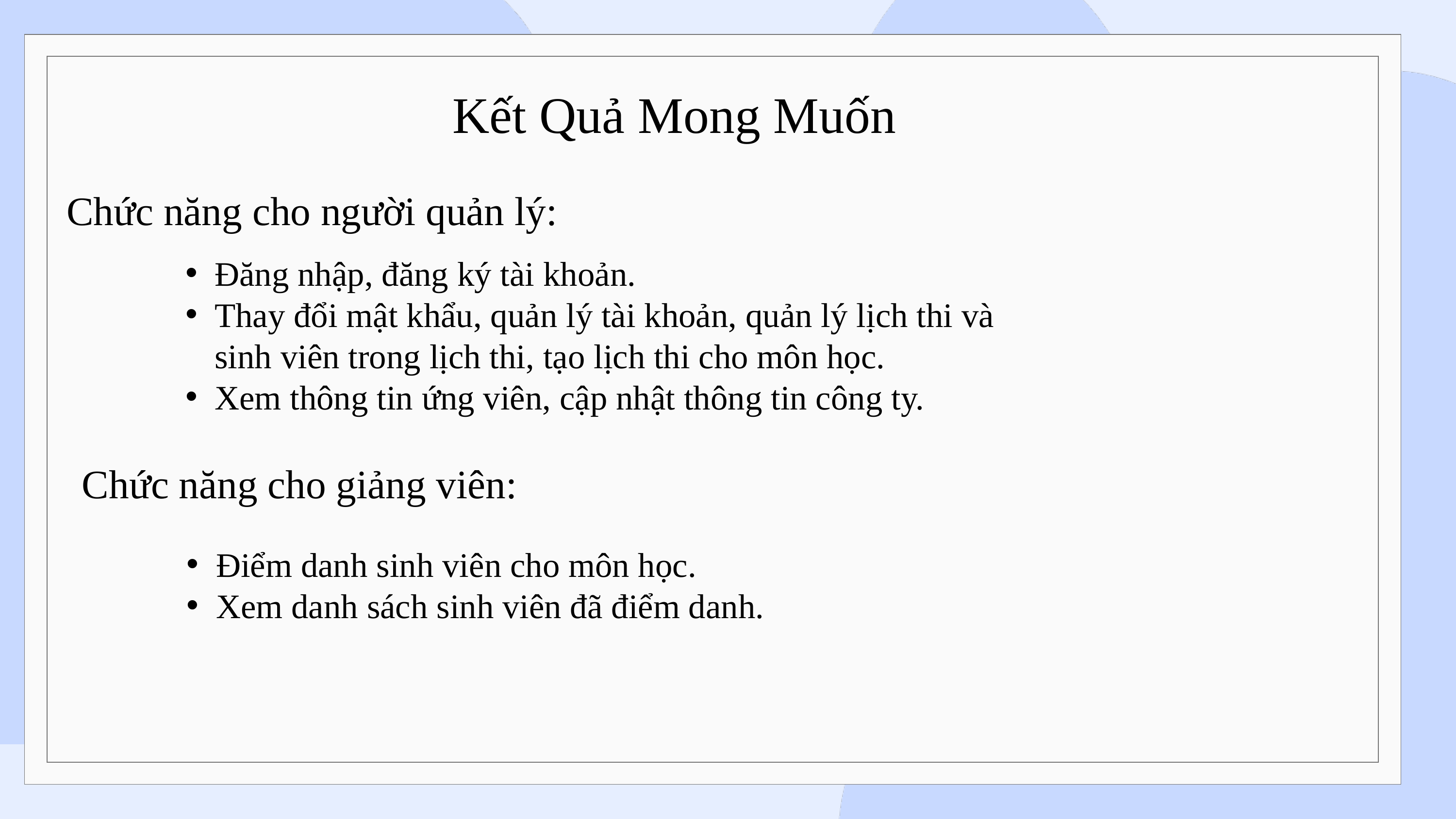

Kết Quả Mong Muốn

Chức năng cho người quản lý:
Đăng nhập, đăng ký tài khoản.
Thay đổi mật khẩu, quản lý tài khoản, quản lý lịch thi và sinh viên trong lịch thi, tạo lịch thi cho môn học.
Xem thông tin ứng viên, cập nhật thông tin công ty.

Chức năng cho giảng viên:
Điểm danh sinh viên cho môn học.
Xem danh sách sinh viên đã điểm danh.